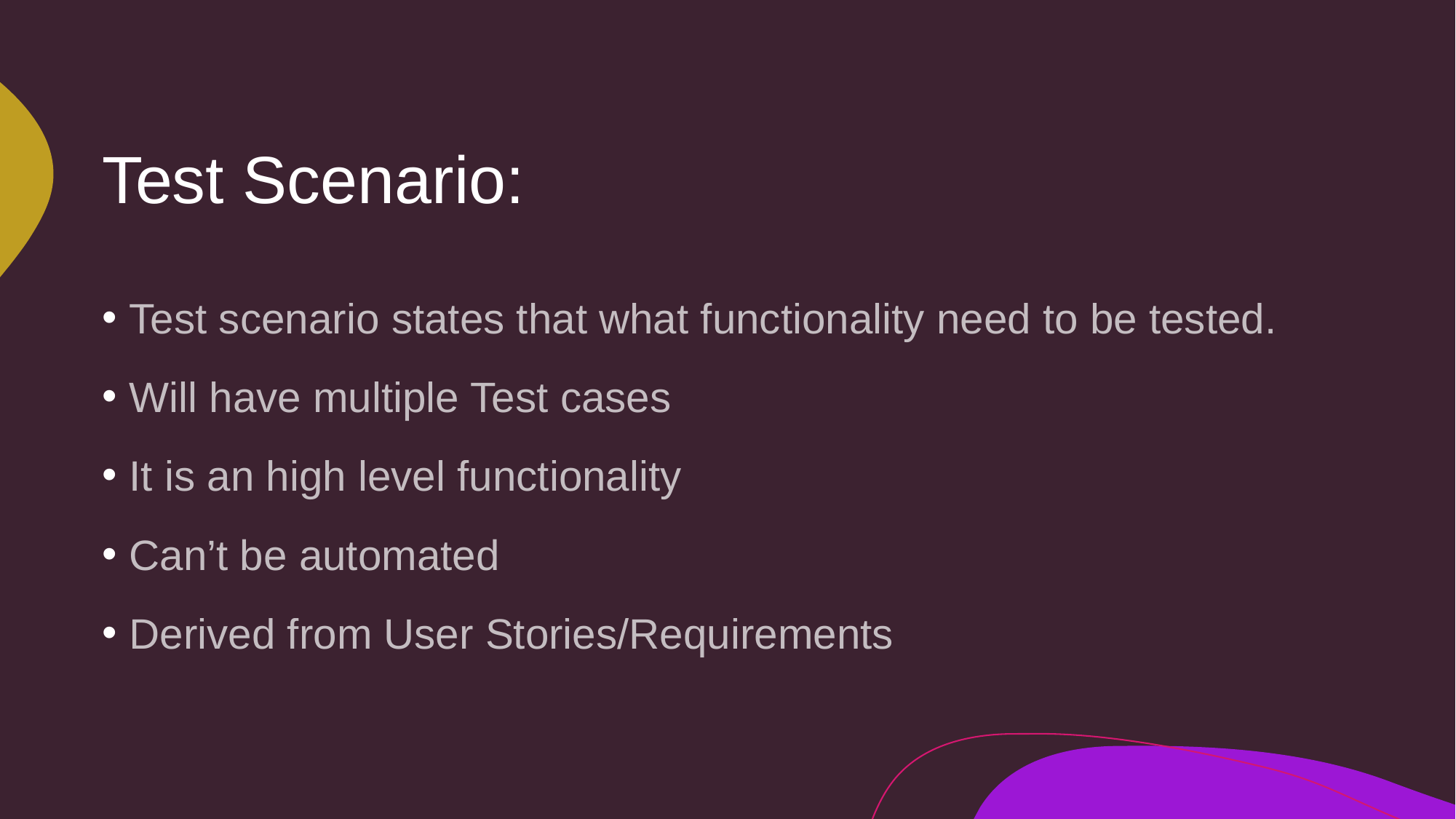

# Test Scenario:
Test scenario states that what functionality need to be tested.
Will have multiple Test cases
It is an high level functionality
Can’t be automated
Derived from User Stories/Requirements